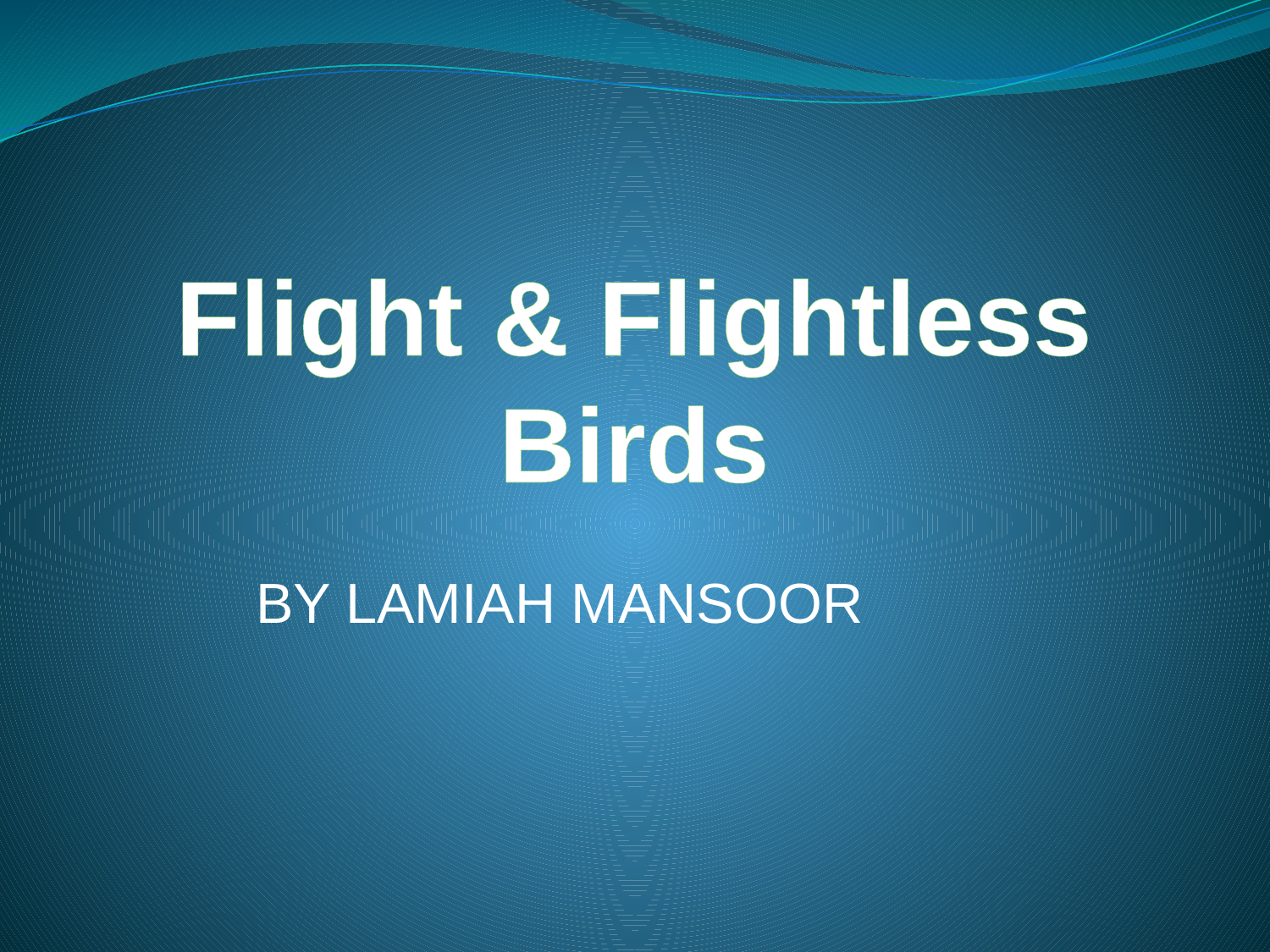

Flight & Flightless Birds

BY LAMIAH MANSOOR